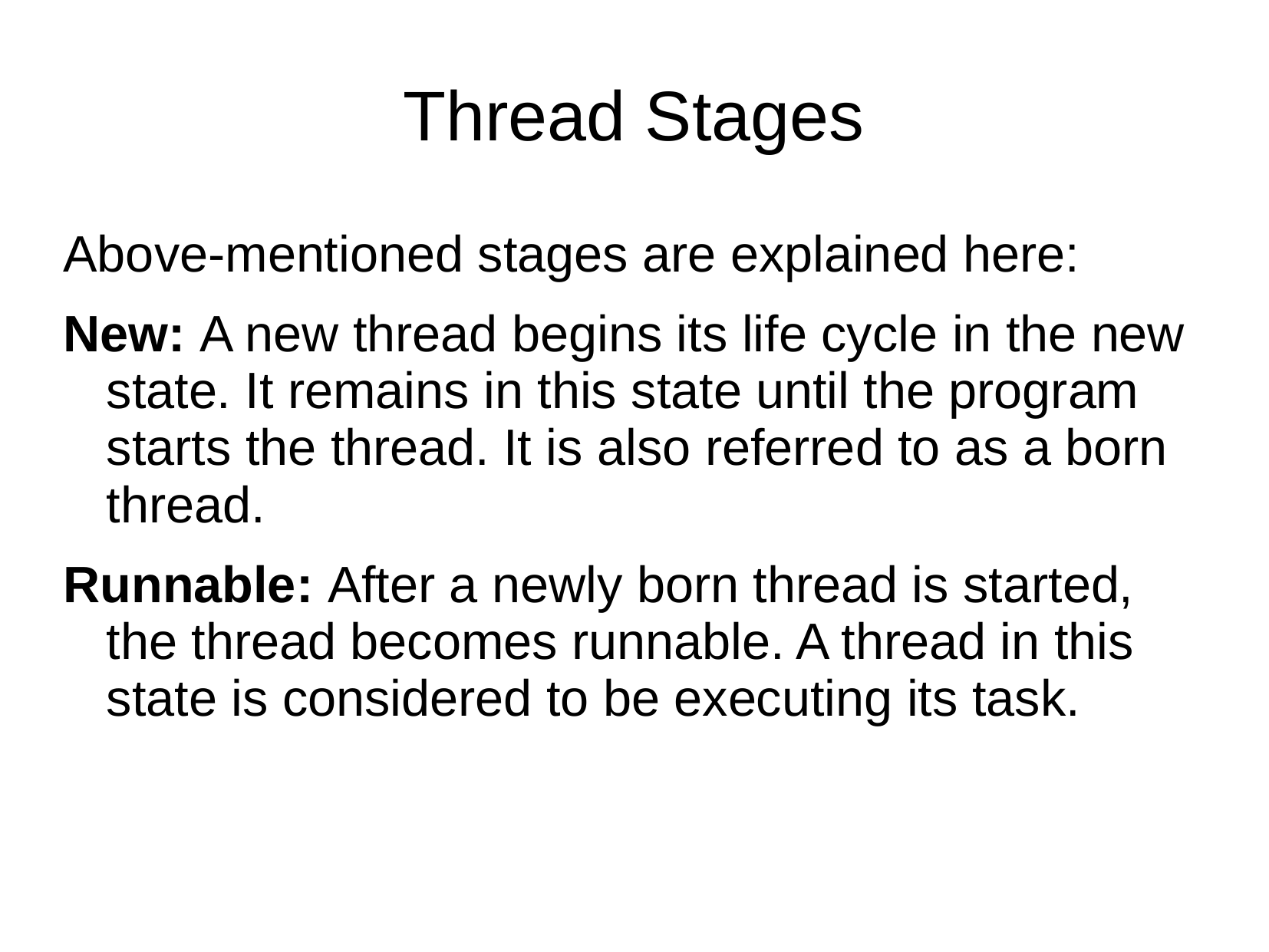

# Thread Stages
Above-mentioned stages are explained here:
New: A new thread begins its life cycle in the new state. It remains in this state until the program starts the thread. It is also referred to as a born thread.
Runnable: After a newly born thread is started, the thread becomes runnable. A thread in this state is considered to be executing its task.